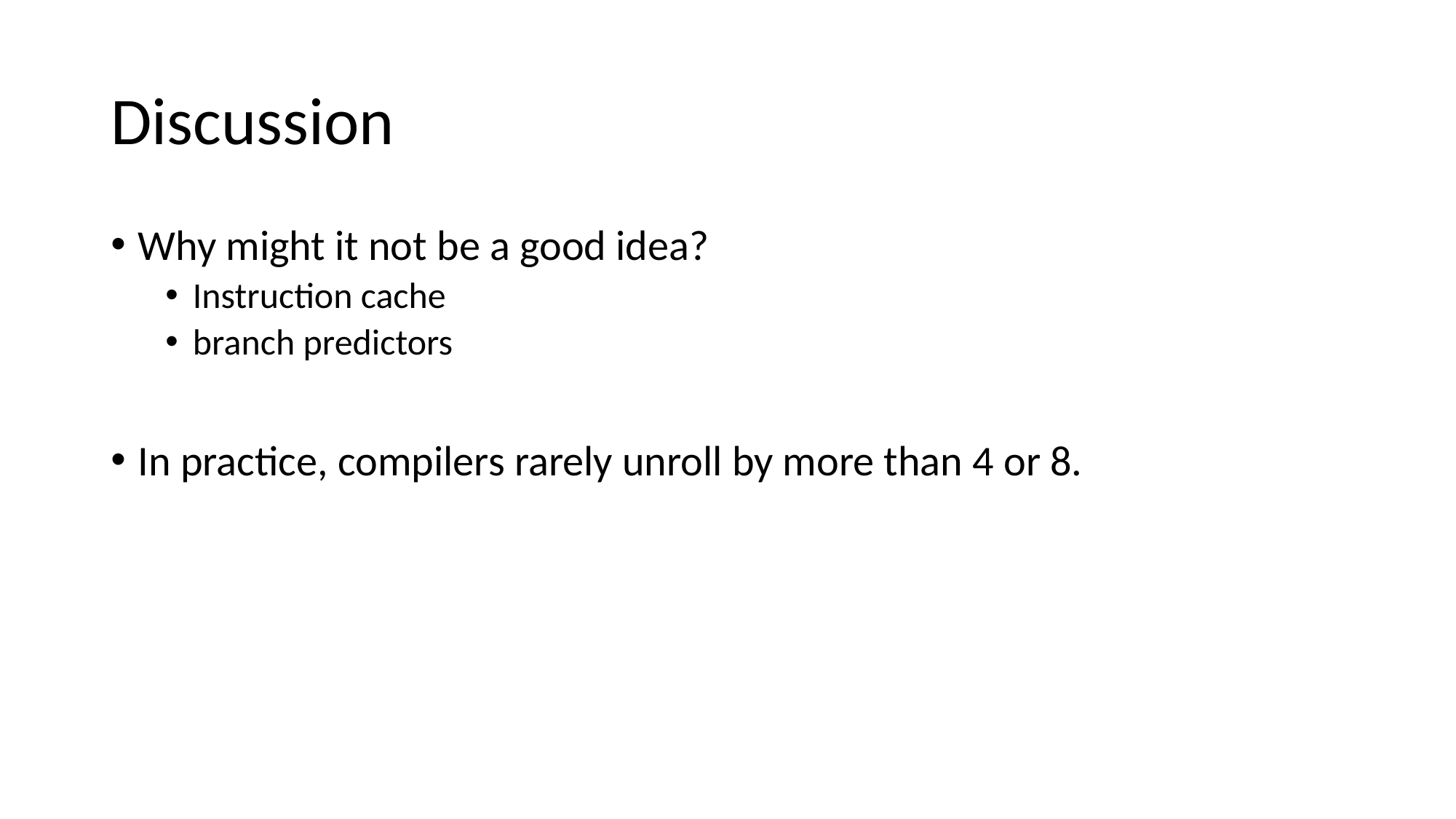

# Discussion
Why might it not be a good idea?
Instruction cache
branch predictors

In practice, compilers rarely unroll by more than 4 or 8.